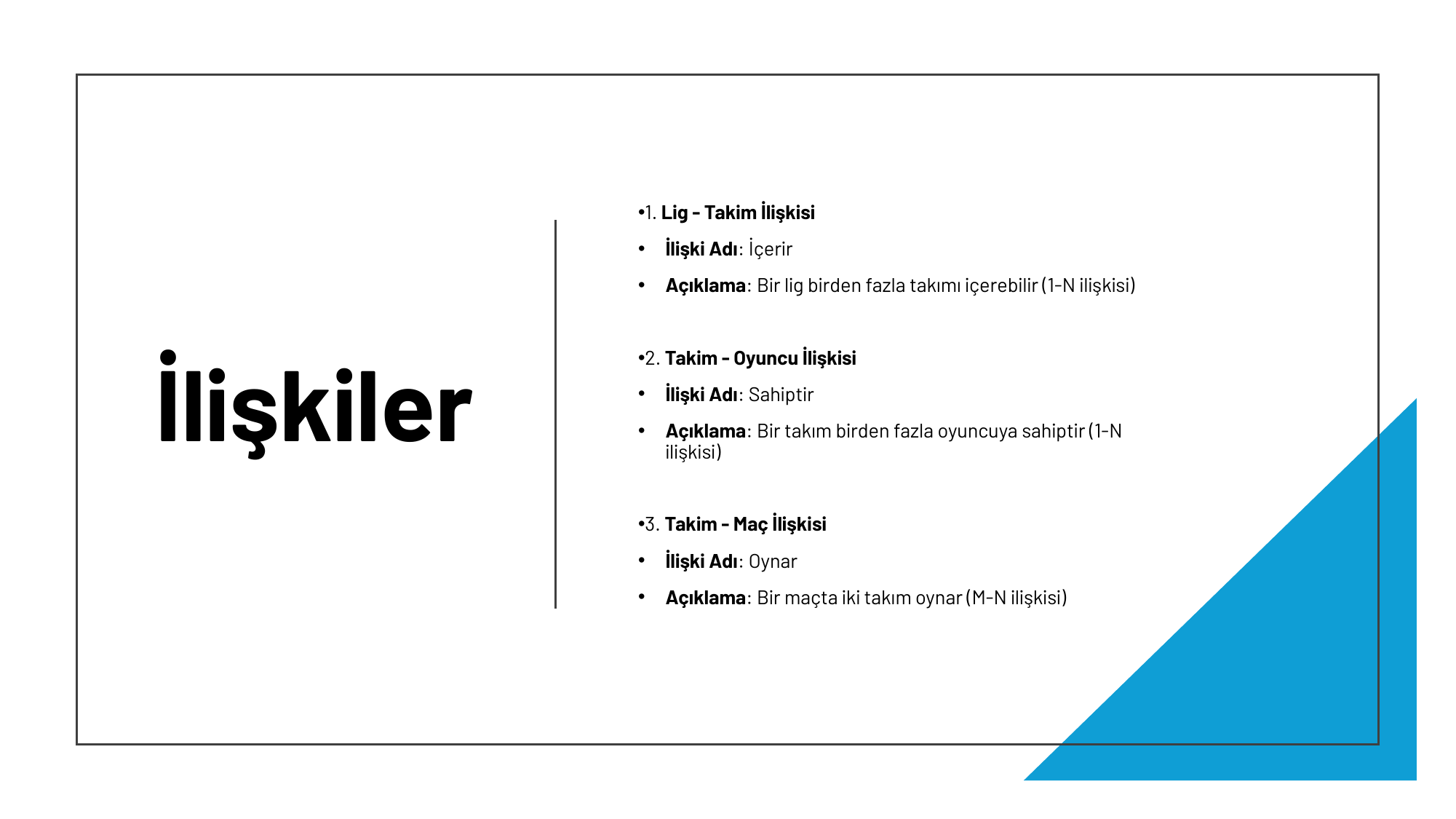

# İlişkiler
1. Lig - Takim İlişkisi
İlişki Adı: İçerir
Açıklama: Bir lig birden fazla takımı içerebilir (1-N ilişkisi)

2. Takim - Oyuncu İlişkisi
İlişki Adı: Sahiptir
Açıklama: Bir takım birden fazla oyuncuya sahiptir (1-N ilişkisi)

3. Takim - Maç İlişkisi
İlişki Adı: Oynar
Açıklama: Bir maçta iki takım oynar (M-N ilişkisi)